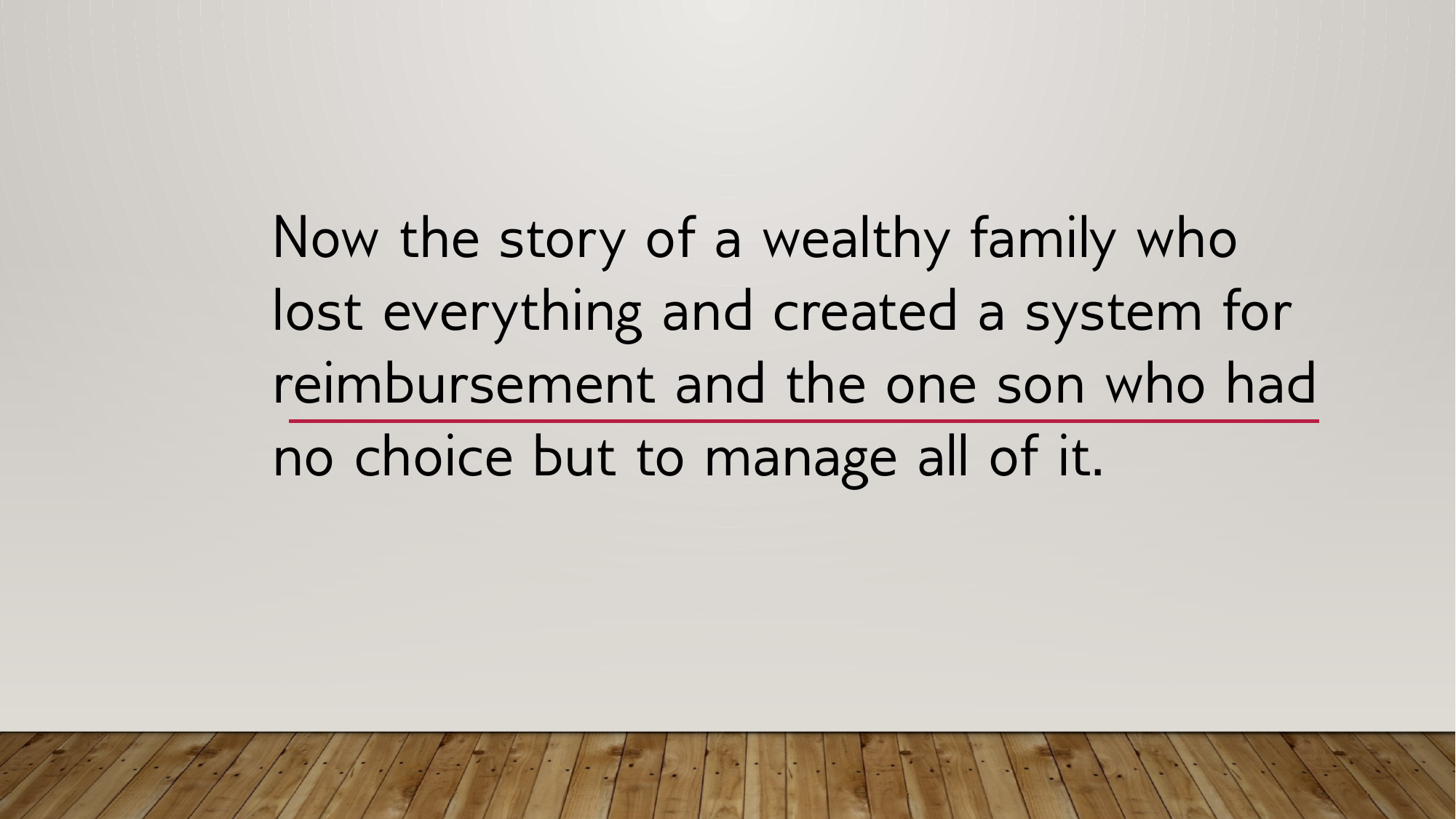

Now the story of a wealthy family who lost everything and created a system for reimbursement and the one son who had no choice but to manage all of it.